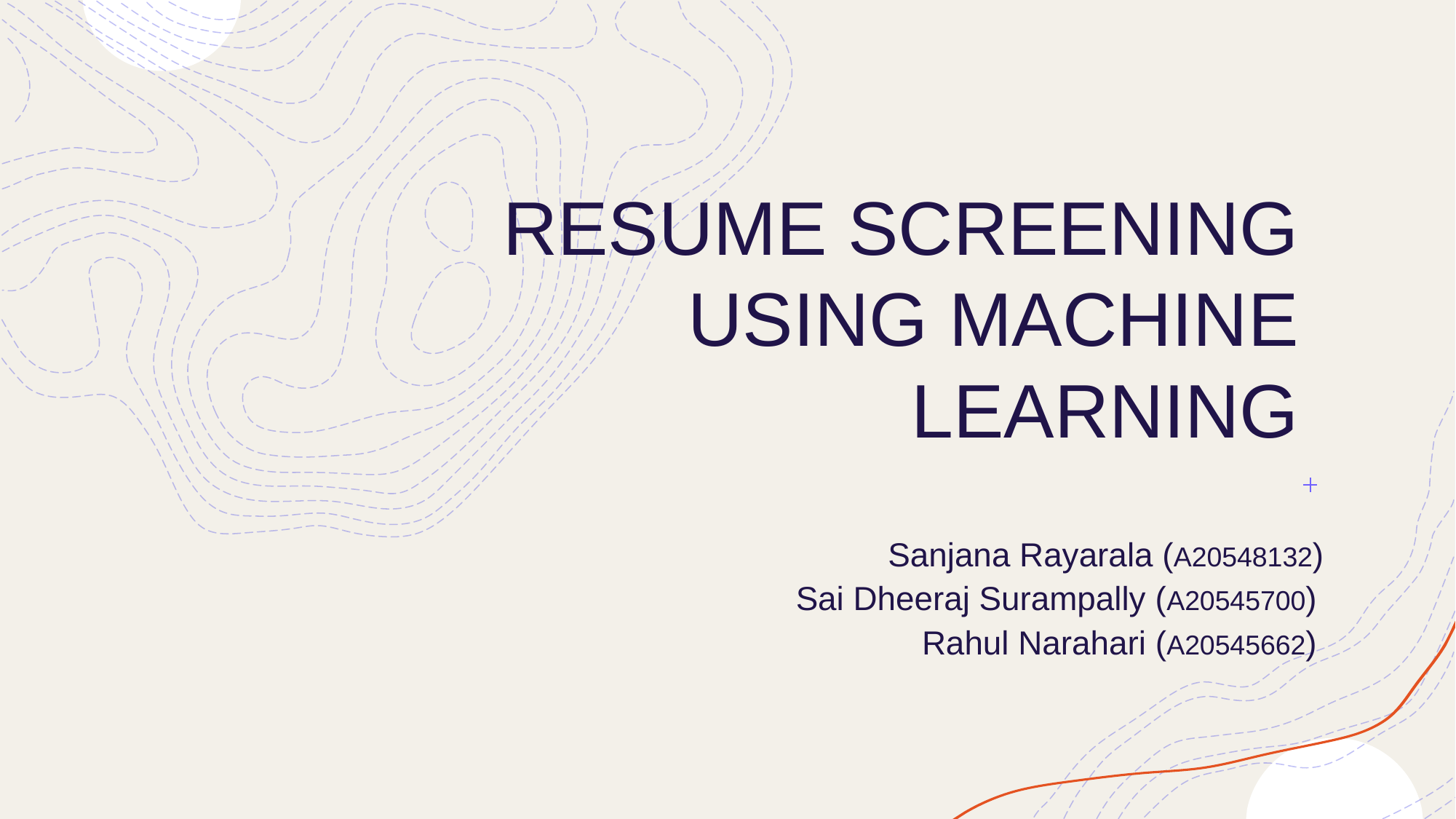

# RESUME SCREENING USING MACHINE LEARNING

Sanjana Rayarala (A20548132)
Sai Dheeraj Surampally (A20545700)
Rahul Narahari (A20545662)